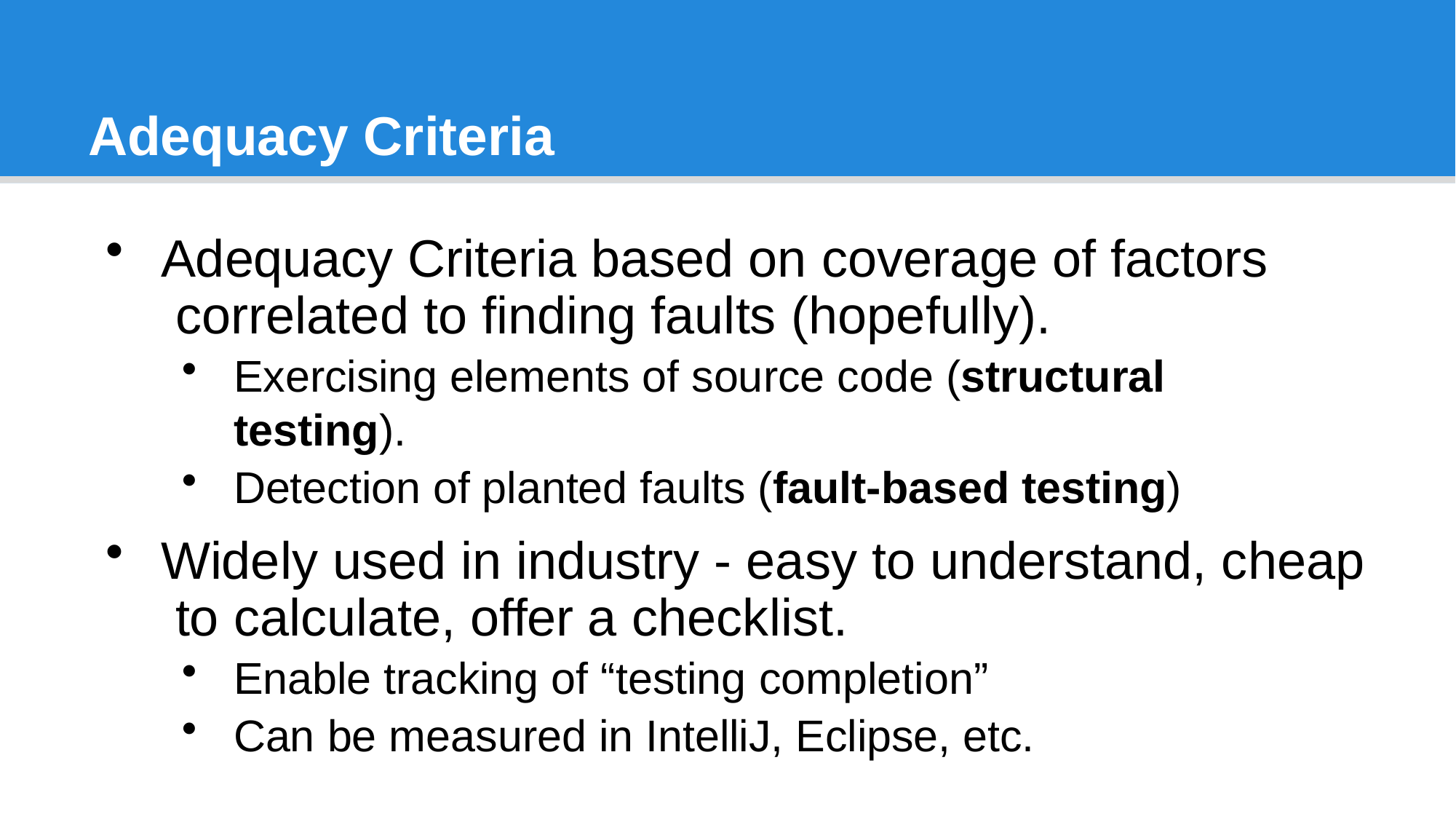

# Adequacy Criteria
Adequacy Criteria based on coverage of factors  correlated to finding faults (hopefully).
Exercising elements of source code (structural testing).
Detection of planted faults (fault-based testing)
Widely used in industry - easy to understand, cheap  to calculate, offer a checklist.
Enable tracking of “testing completion”
Can be measured in IntelliJ, Eclipse, etc.
6